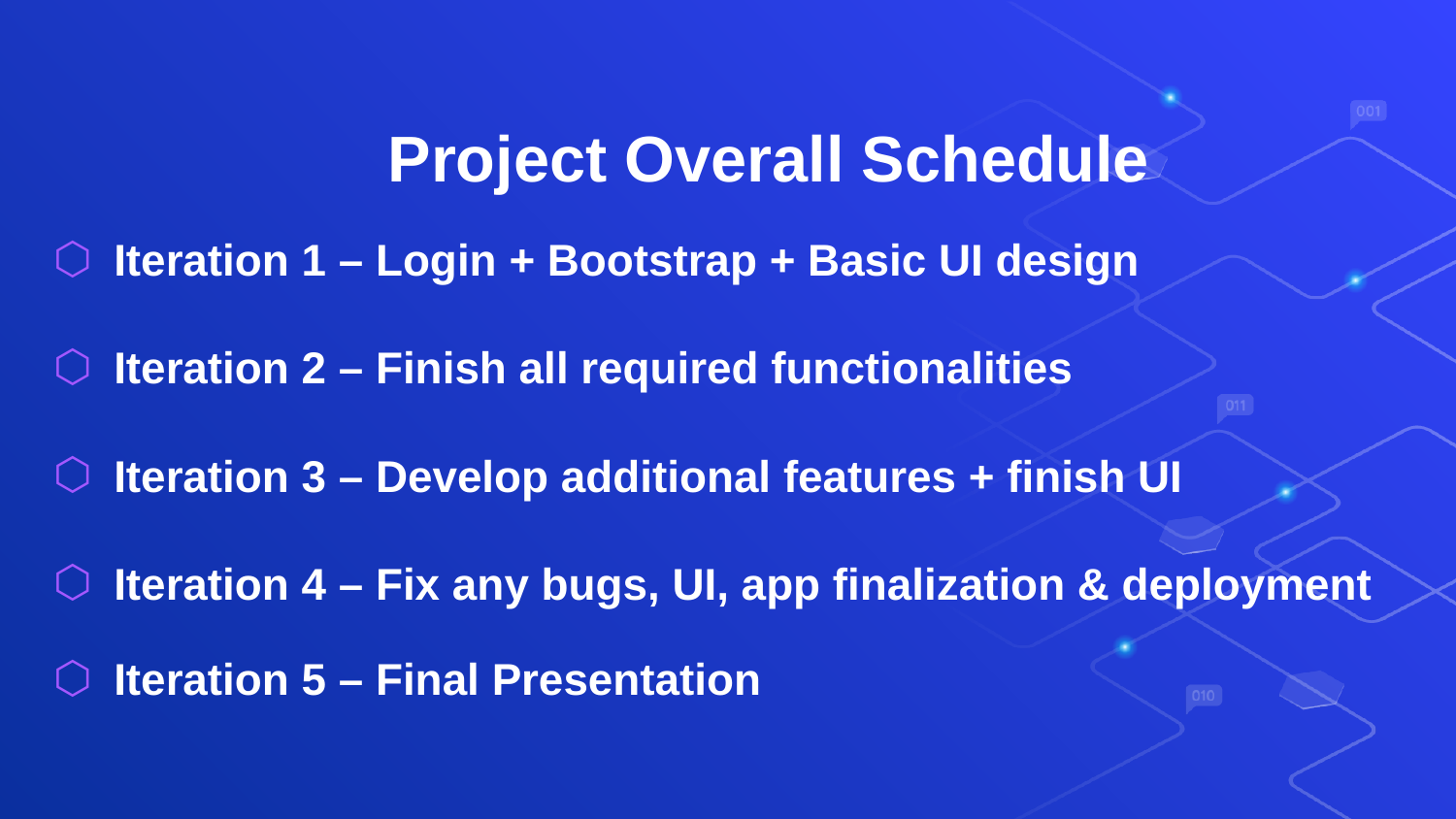

# Project Overall Schedule
Iteration 1 – Login + Bootstrap + Basic UI design

Iteration 2 – Finish all required functionalities

Iteration 3 – Develop additional features + finish UI

Iteration 4 – Fix any bugs, UI, app finalization & deployment

Iteration 5 – Final Presentation